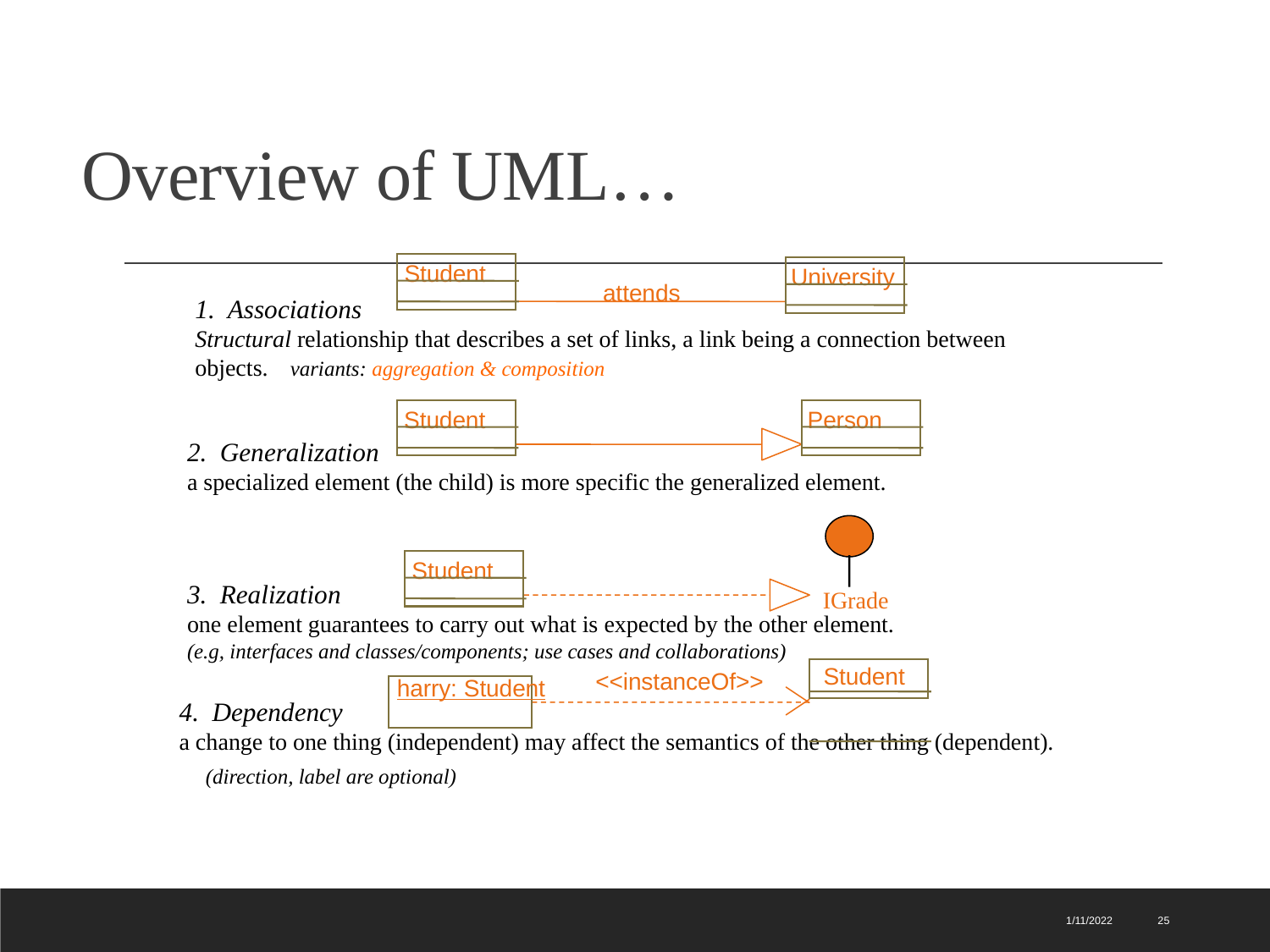

# Overview of UML…

Student
University
attends

1.  Associations
Structural relationship that describes a set of links, a link being a connection between objects.

variants: aggregation & composition

Student
Person

2.  Generalization
a specialized element (the child) is more specific the generalized element.

Student
3.  Realization
one element guarantees to carry out what is expected by the other element.
(e.g, interfaces and classes/components; use cases and collaborations)

IGrade

Student
<<instanceOf>>
harry: Student

4.  Dependency
a change to one thing (independent) may affect the semantics of the other thing (dependent).

(direction, label are optional)
1/11/2022
25